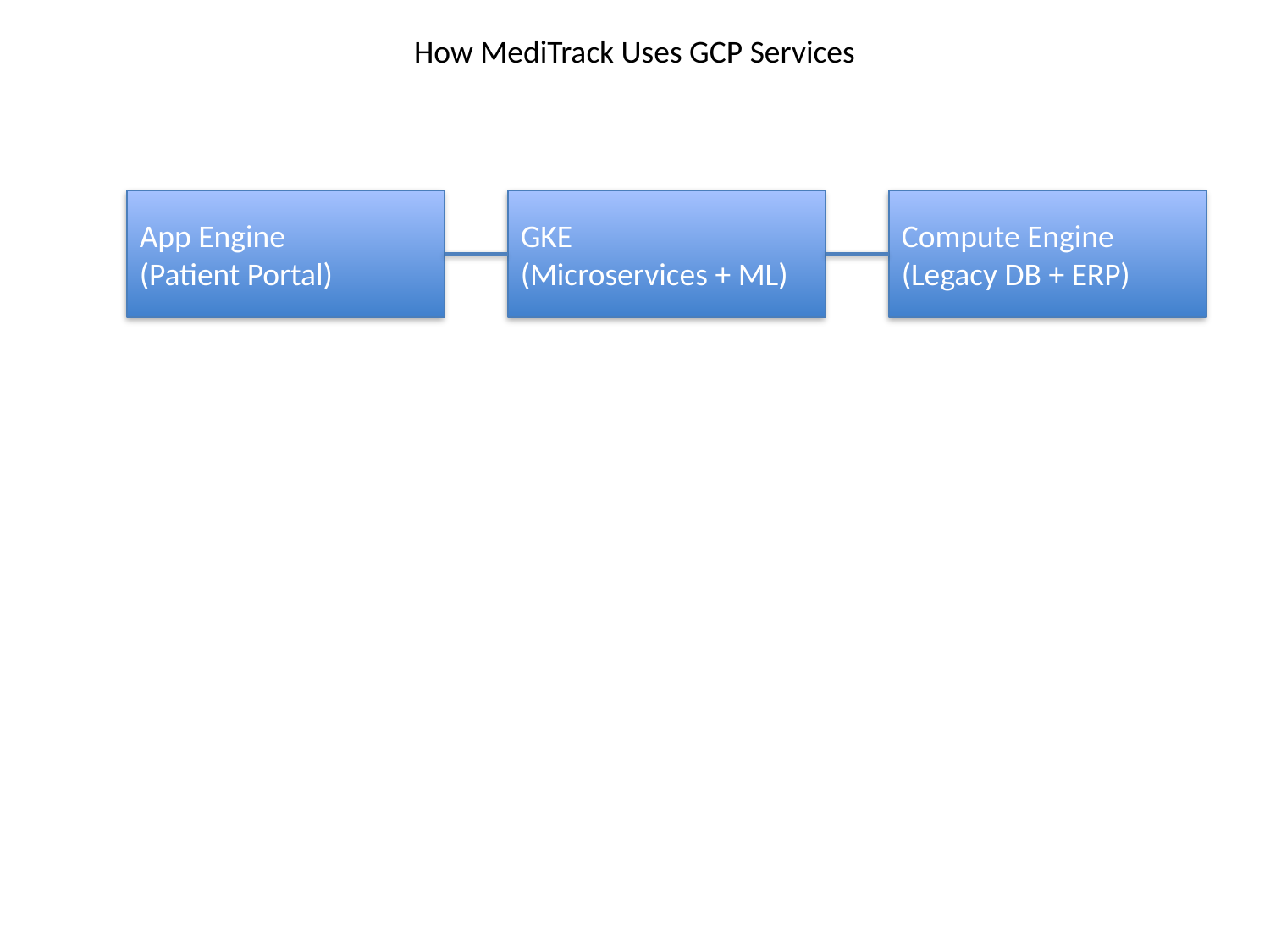

How MediTrack Uses GCP Services
App Engine
(Patient Portal)
GKE
(Microservices + ML)
Compute Engine
(Legacy DB + ERP)